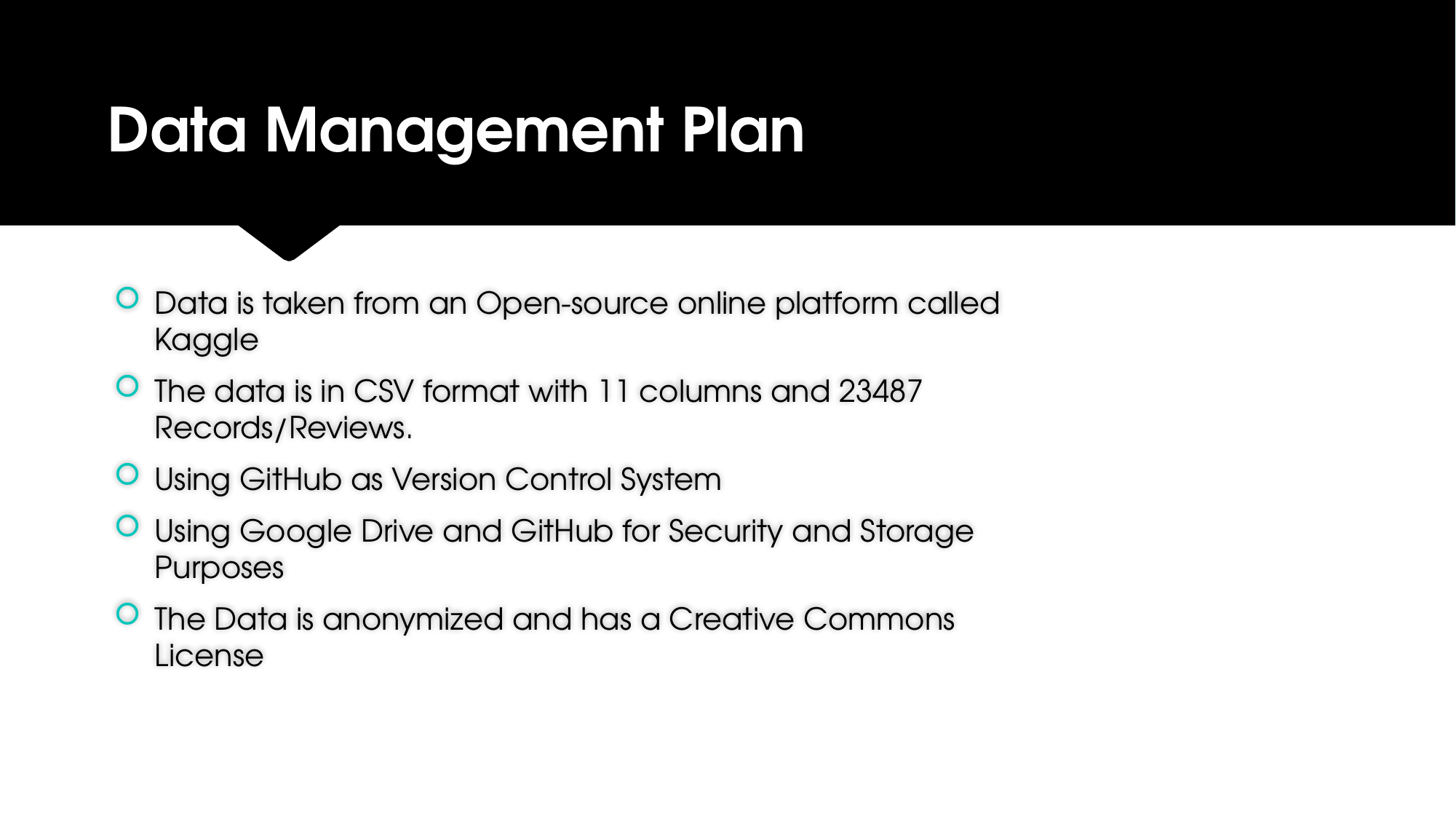

# Data Management Plan
Data is taken from an Open-source online platform called Kaggle
The data is in CSV format with 11 columns and 23487 Records/Reviews.
Using GitHub as Version Control System
Using Google Drive and GitHub for Security and Storage Purposes
The Data is anonymized and has a Creative Commons License